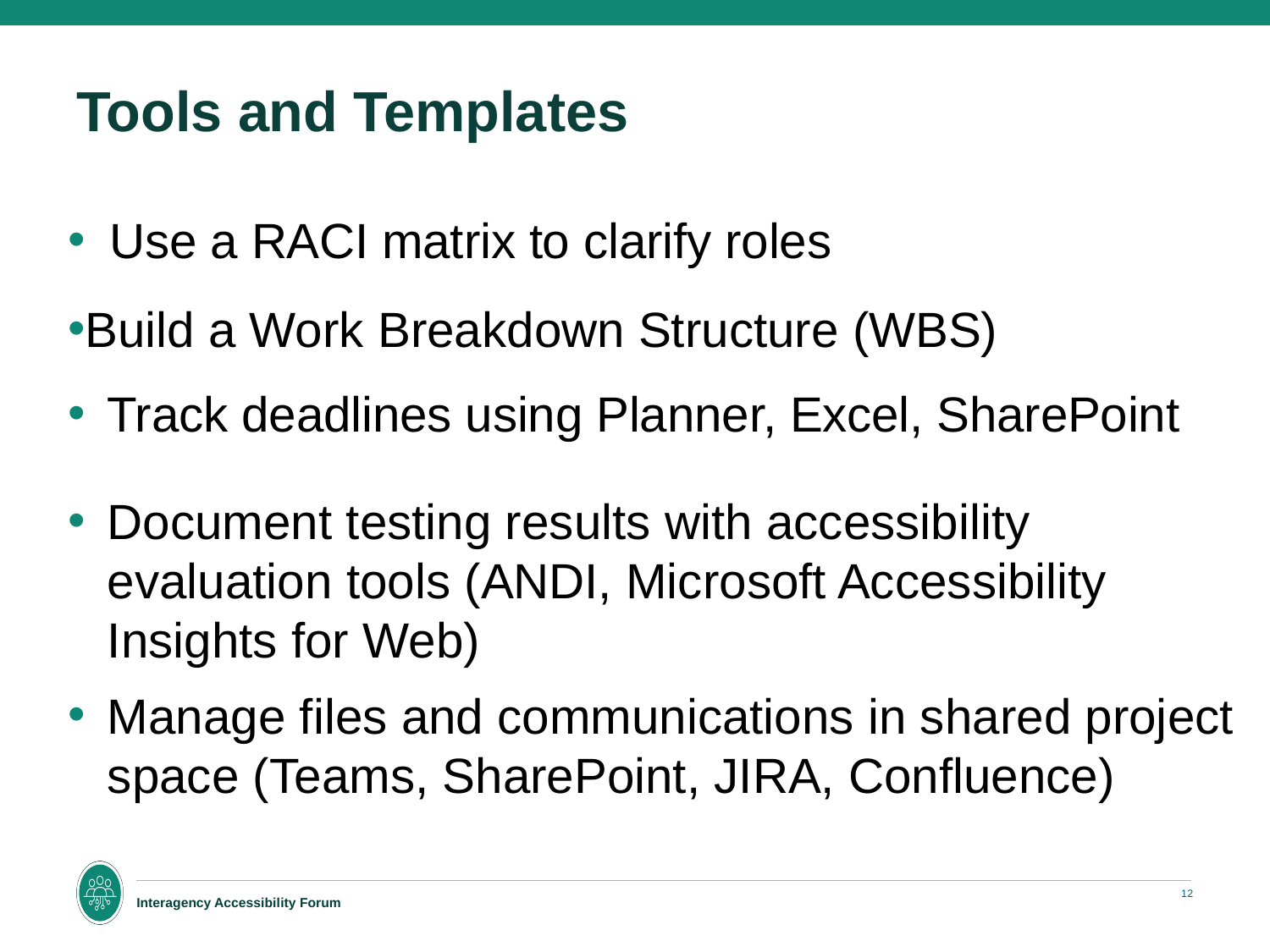

# Tools and Templates
Use a RACI matrix to clarify roles
Build a Work Breakdown Structure (WBS)

Track deadlines using Planner, Excel, SharePoint

Document testing results with accessibility evaluation tools (ANDI, Microsoft Accessibility Insights for Web)

Manage files and communications in shared project
space (Teams, SharePoint, JIRA, Confluence)

12